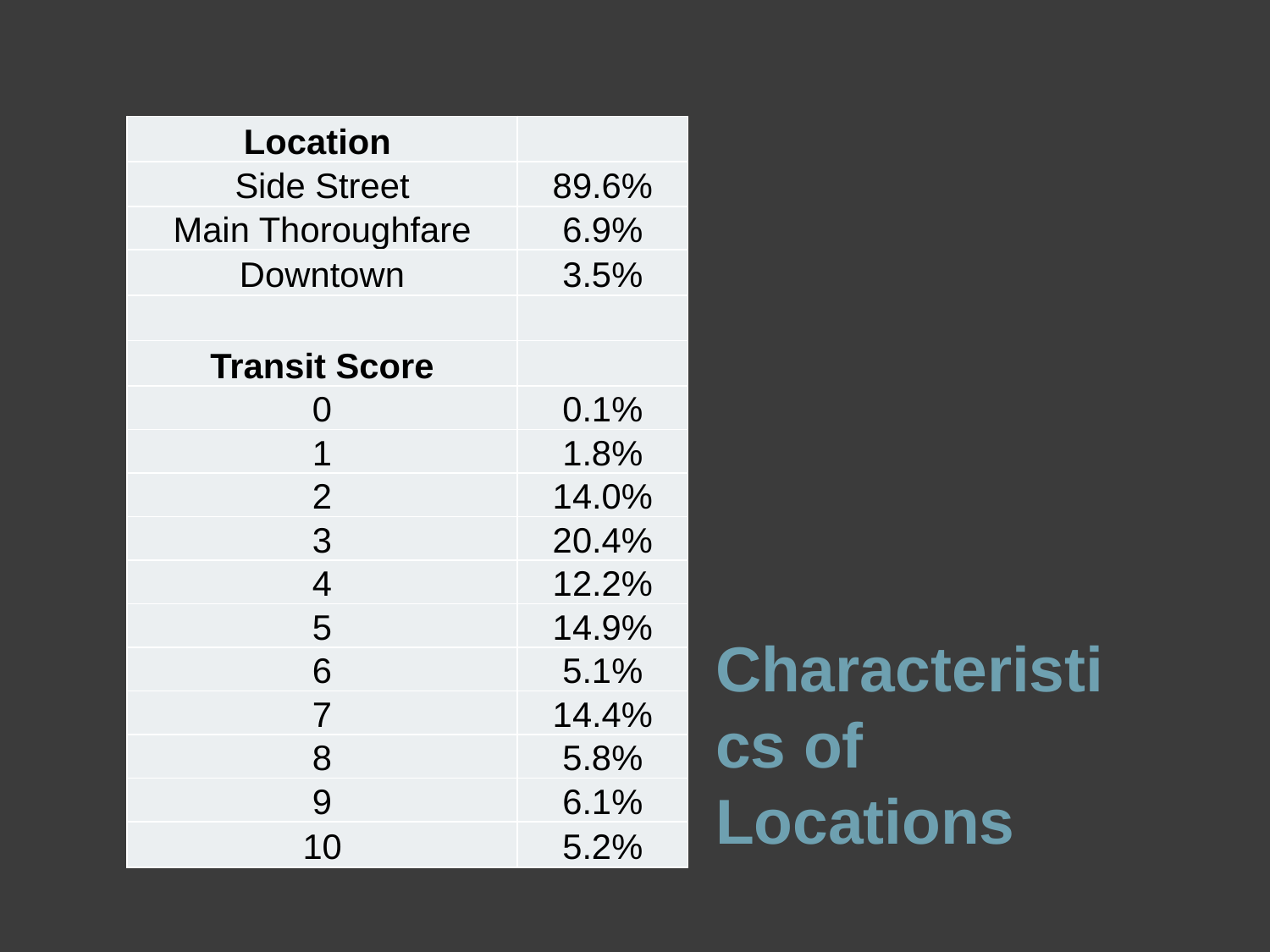

| Location |  |
| --- | --- |
| Side Street | 89.6% |
| Main Thoroughfare | 6.9% |
| Downtown | 3.5% |
|  |  |
| Transit Score |  |
| 0 | 0.1% |
| 1 | 1.8% |
| 2 | 14.0% |
| 3 | 20.4% |
| 4 | 12.2% |
| 5 | 14.9% |
| 6 | 5.1% |
| 7 | 14.4% |
| 8 | 5.8% |
| 9 | 6.1% |
| 10 | 5.2% |
# Characteristics of Locations